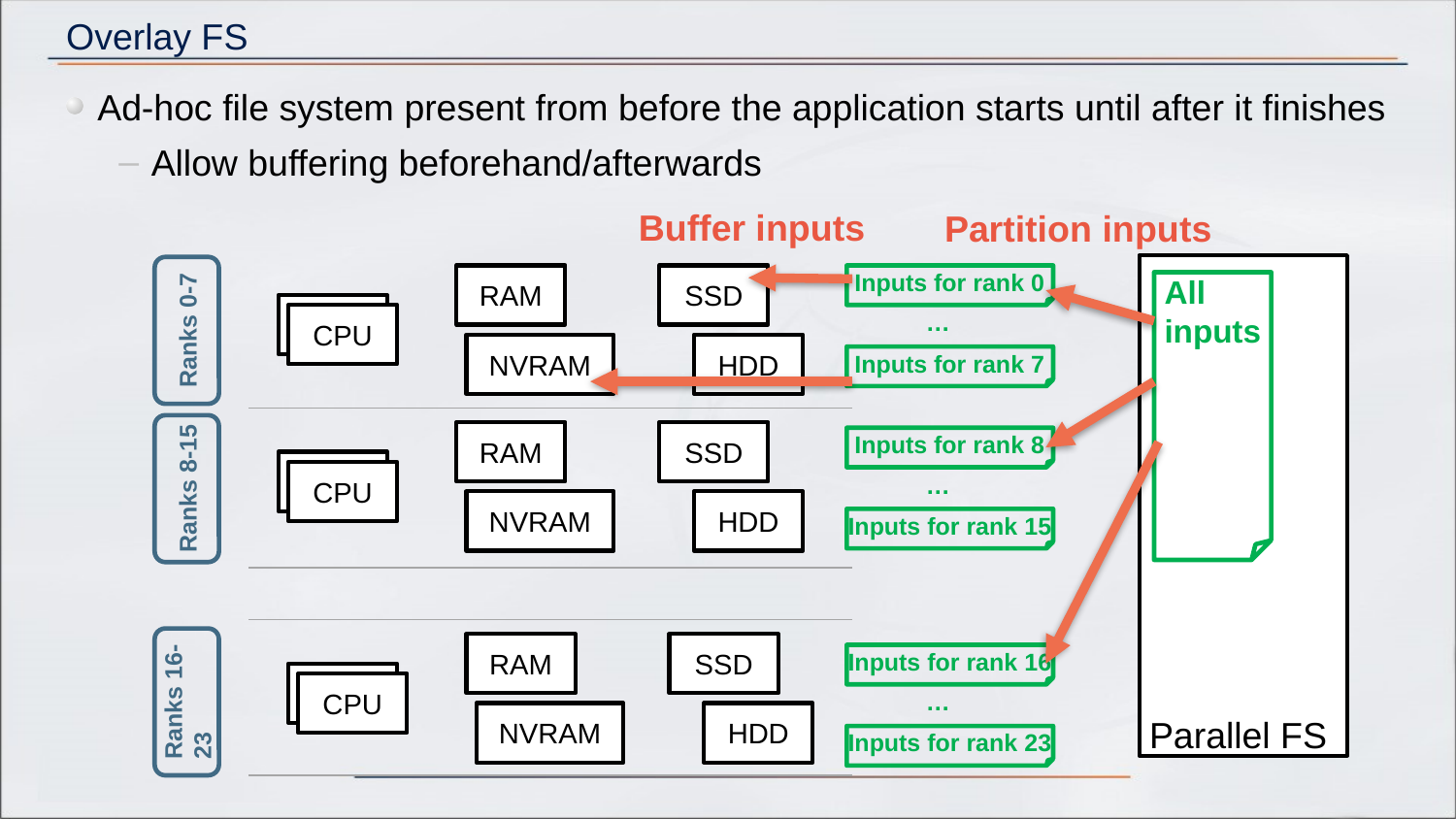

# Overlay FS
Ad-hoc file system present from before the application starts until after it finishes
Allow buffering beforehand/afterwards
Buffer inputs
Partition inputs
 Parallel FS
Ranks 0-7
RAM
SSD

CPU
NVRAM
HDD
Inputs for rank 0
All inputs
…
Inputs for rank 7
Ranks 8-15
RAM
SSD

CPU
NVRAM
HDD
Inputs for rank 8
…
Inputs for rank 15

Ranks 16-23
RAM
SSD

CPU
NVRAM
HDD
Inputs for rank 16
…
Inputs for rank 23